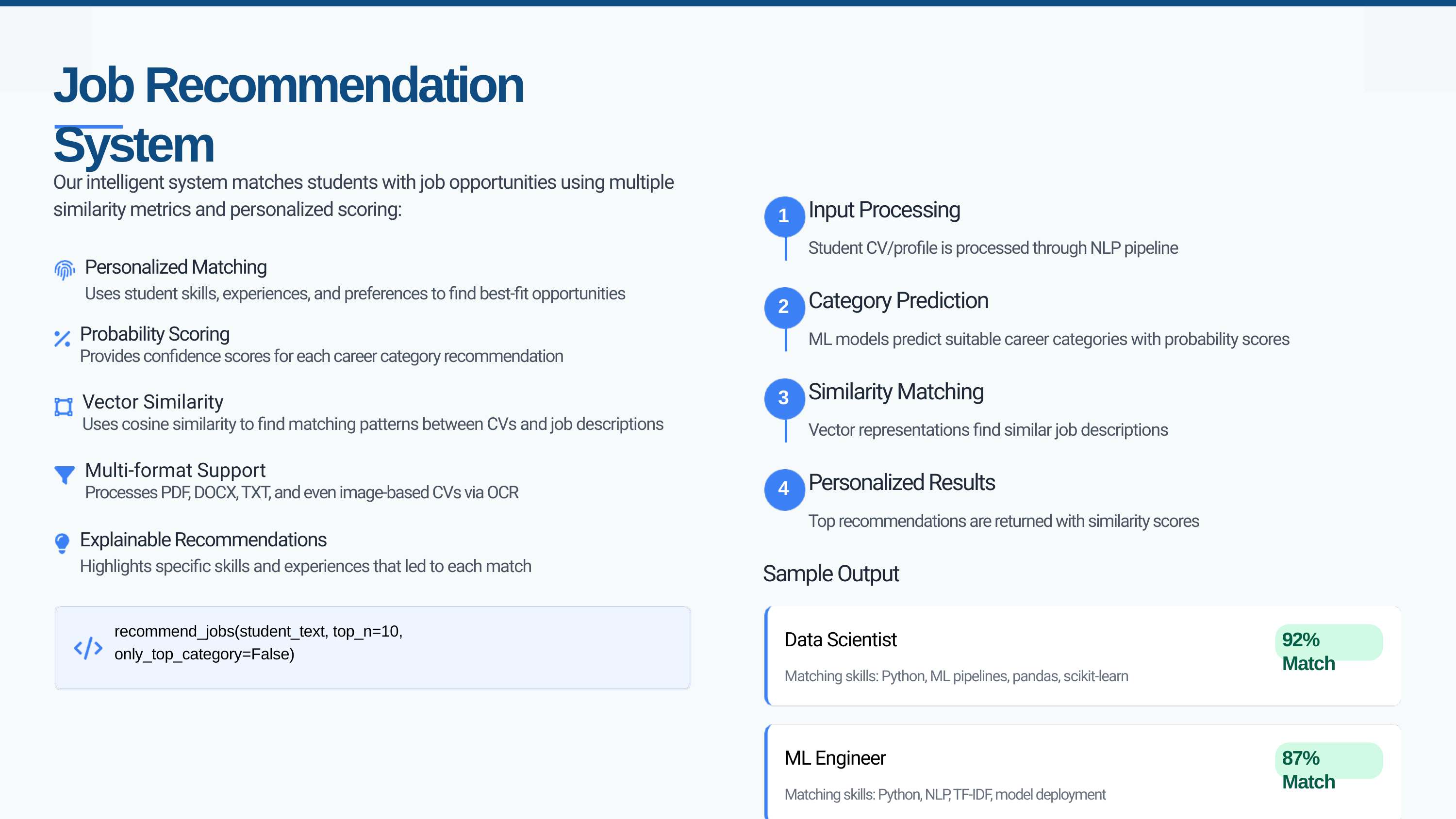

Job Recommendation System

Our intelligent system matches students with job opportunities using multiple similarity metrics and personalized scoring:
Input Processing

1
Student CV/profile is processed through NLP pipeline
Personalized Matching

Uses student skills, experiences, and preferences to find best-fit opportunities
Category Prediction

2
Probability Scoring
Provides confidence scores for each career category recommendation
ML models predict suitable career categories with probability scores

Similarity Matching

3
Vector Similarity
Uses cosine similarity to find matching patterns between CVs and job descriptions

Vector representations find similar job descriptions
Multi-format Support
Processes PDF, DOCX, TXT, and even image-based CVs via OCR

Personalized Results

4
Top recommendations are returned with similarity scores
Explainable Recommendations

Highlights specific skills and experiences that led to each match
Sample Output

recommend_jobs(student_text, top_n=10, only_top_category=False)

Data Scientist
92% Match

Matching skills: Python, ML pipelines, pandas, scikit-learn

ML Engineer
87% Match
Matching skills: Python, NLP, TF-IDF, model deployment

Business Analyst
75% Match
Matching skills: Data visualization, SQL, insights

Made with Genspark